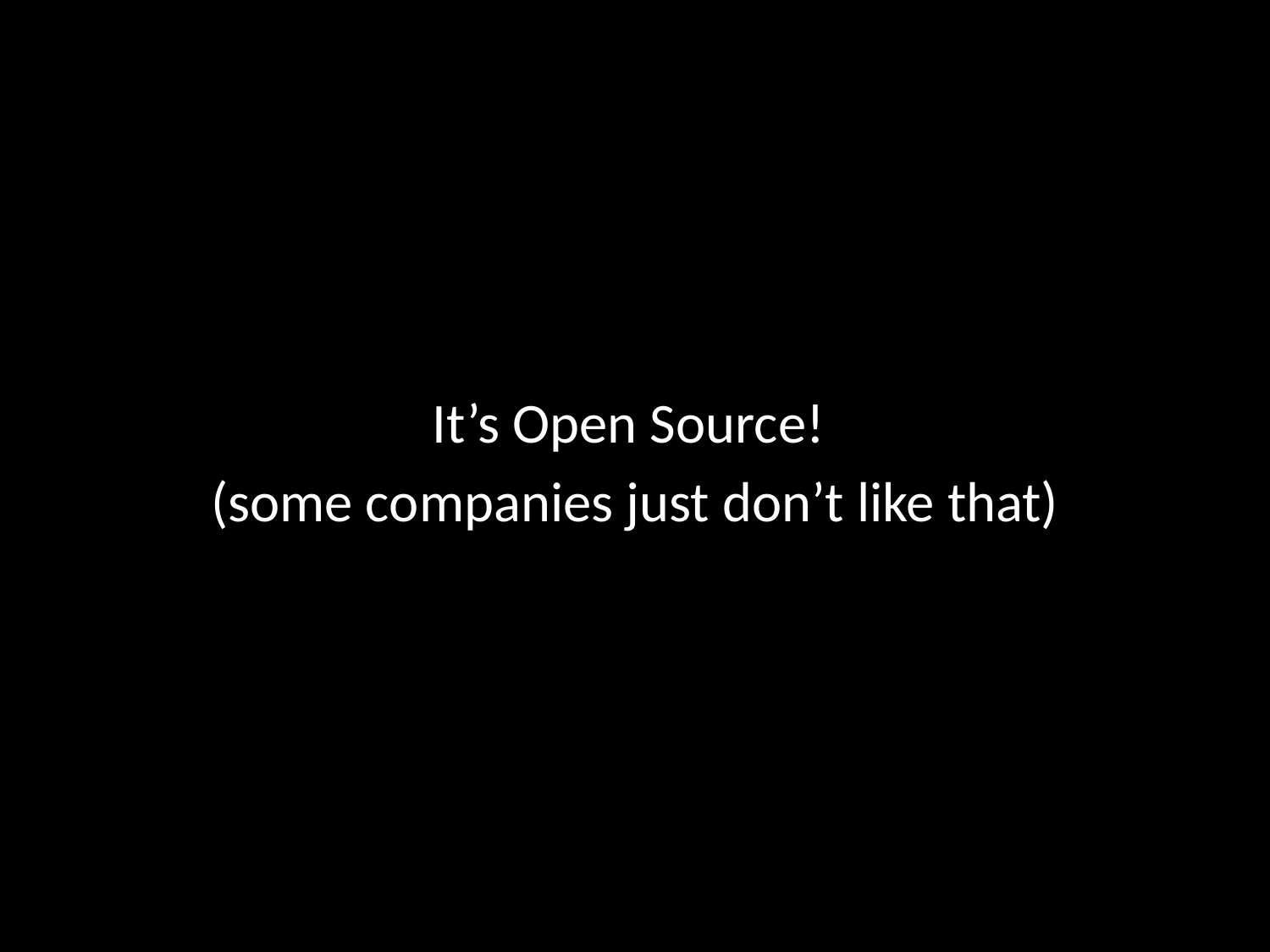

#

It’s Open Source!
(some companies just don’t like that)